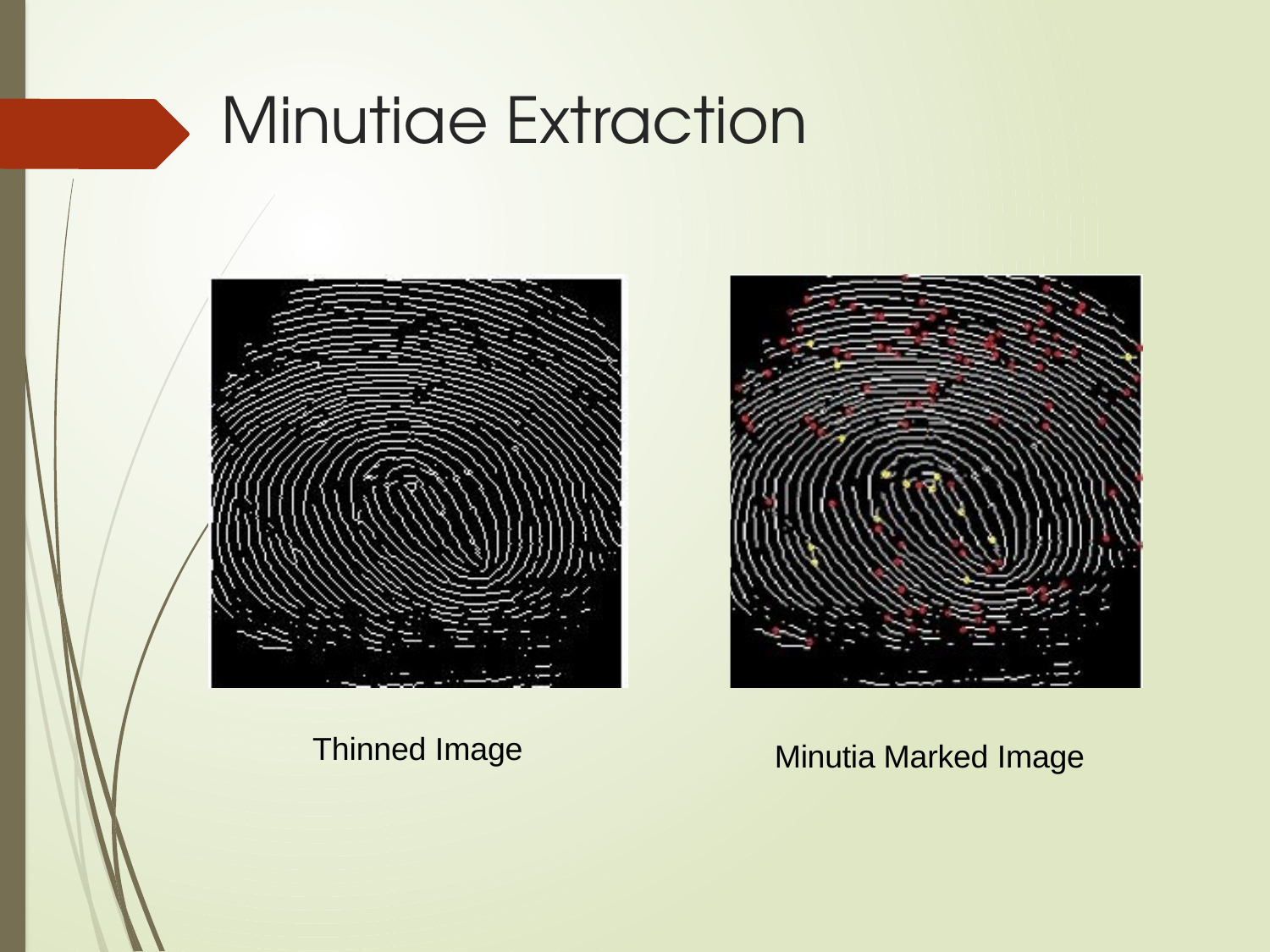

# Minutiae Extraction

Thinned Image
Minutia Marked Image